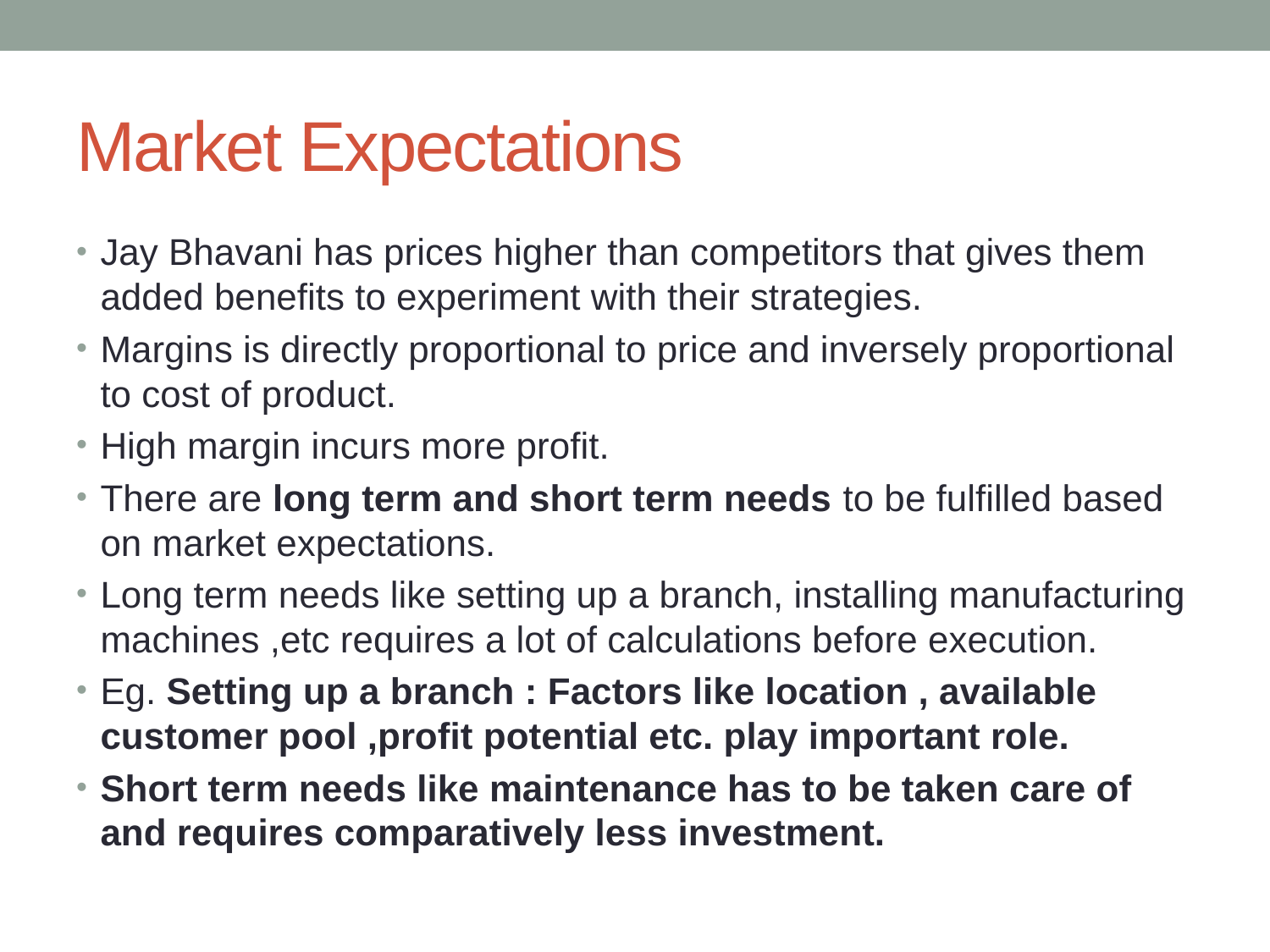

# Market Expectations
Jay Bhavani has prices higher than competitors that gives them added benefits to experiment with their strategies.
Margins is directly proportional to price and inversely proportional to cost of product.
High margin incurs more profit.
There are long term and short term needs to be fulfilled based on market expectations.
Long term needs like setting up a branch, installing manufacturing machines ,etc requires a lot of calculations before execution.
Eg. Setting up a branch : Factors like location , available customer pool ,profit potential etc. play important role.
Short term needs like maintenance has to be taken care of and requires comparatively less investment.